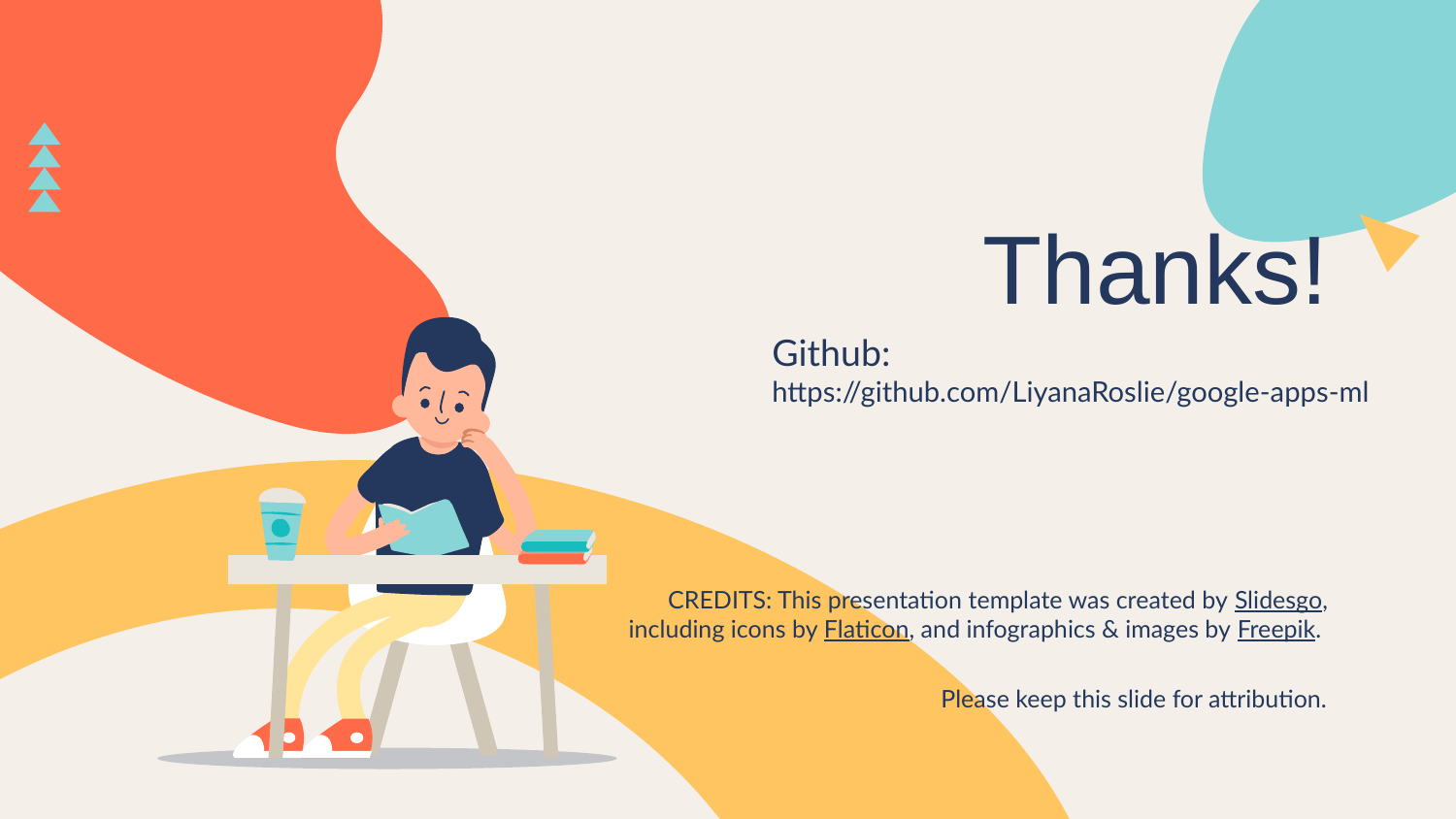

# Thanks!
Github:
https://github.com/LiyanaRoslie/google-apps-ml

Please keep this slide for attribution.